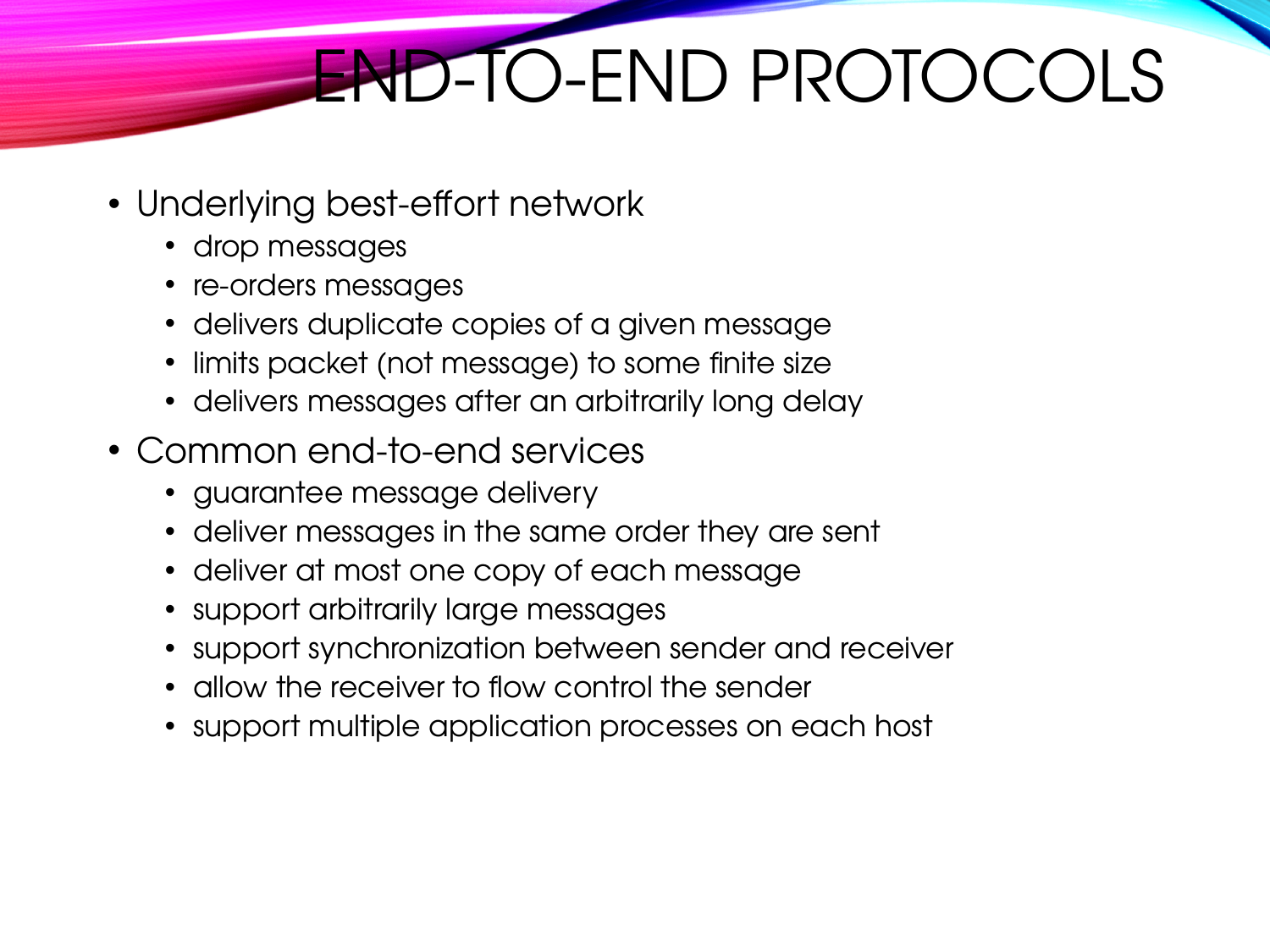

# End-to-End Protocols
Underlying best-effort network
drop messages
re-orders messages
delivers duplicate copies of a given message
limits packet (not message) to some finite size
delivers messages after an arbitrarily long delay
Common end-to-end services
guarantee message delivery
deliver messages in the same order they are sent
deliver at most one copy of each message
support arbitrarily large messages
support synchronization between sender and receiver
allow the receiver to flow control the sender
support multiple application processes on each host